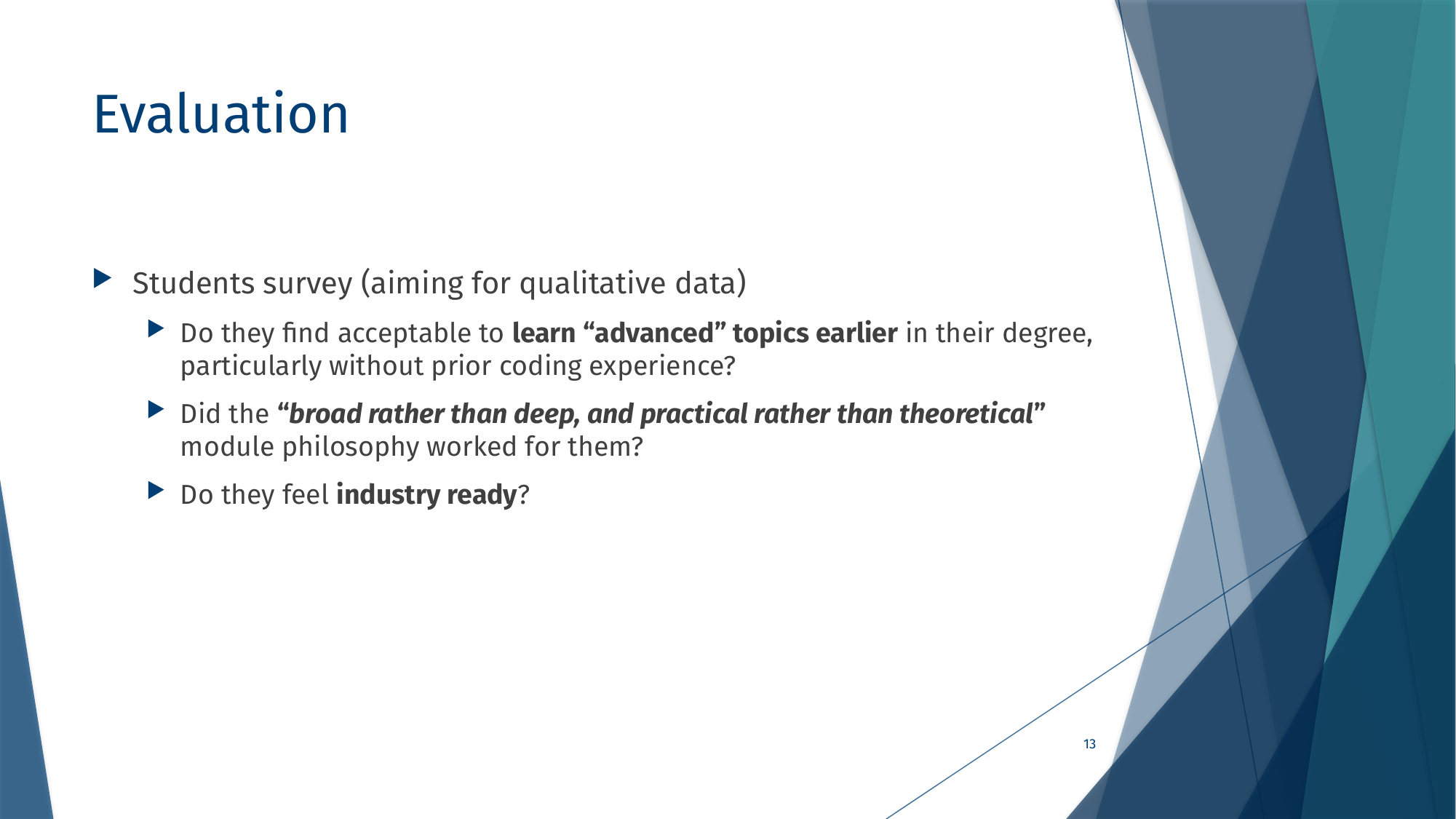

# Evaluation
Students survey (aiming for qualitative data)
Do they find acceptable to learn “advanced” topics earlier in their degree, particularly without prior coding experience?
Did the “broad rather than deep, and practical rather than theoretical” module philosophy worked for them?
Do they feel industry ready?

13